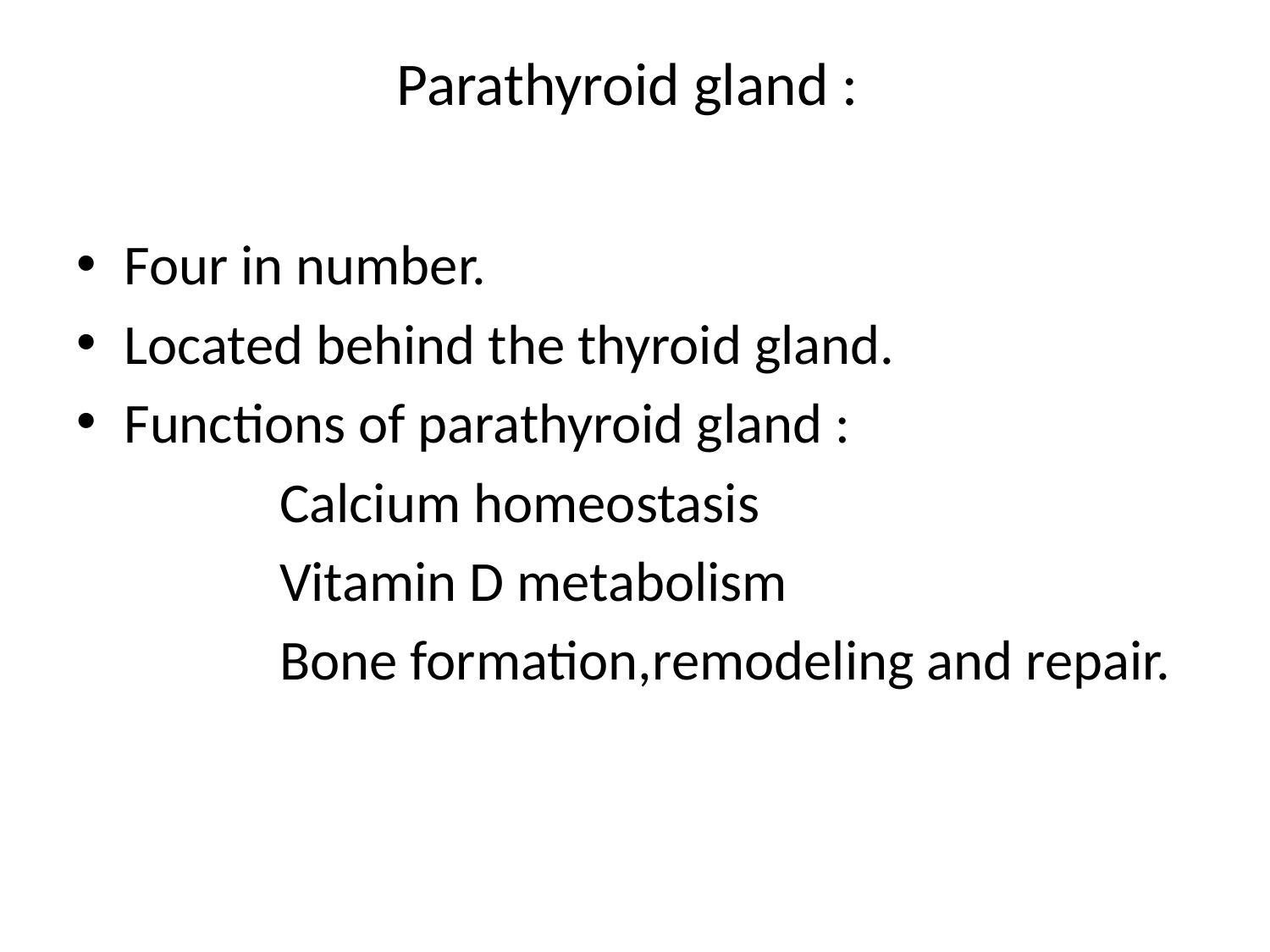

# Parathyroid gland :
Four in number.
Located behind the thyroid gland.
Functions of parathyroid gland :
                Calcium homeostasis
                Vitamin D metabolism
                Bone formation,remodeling and repair.